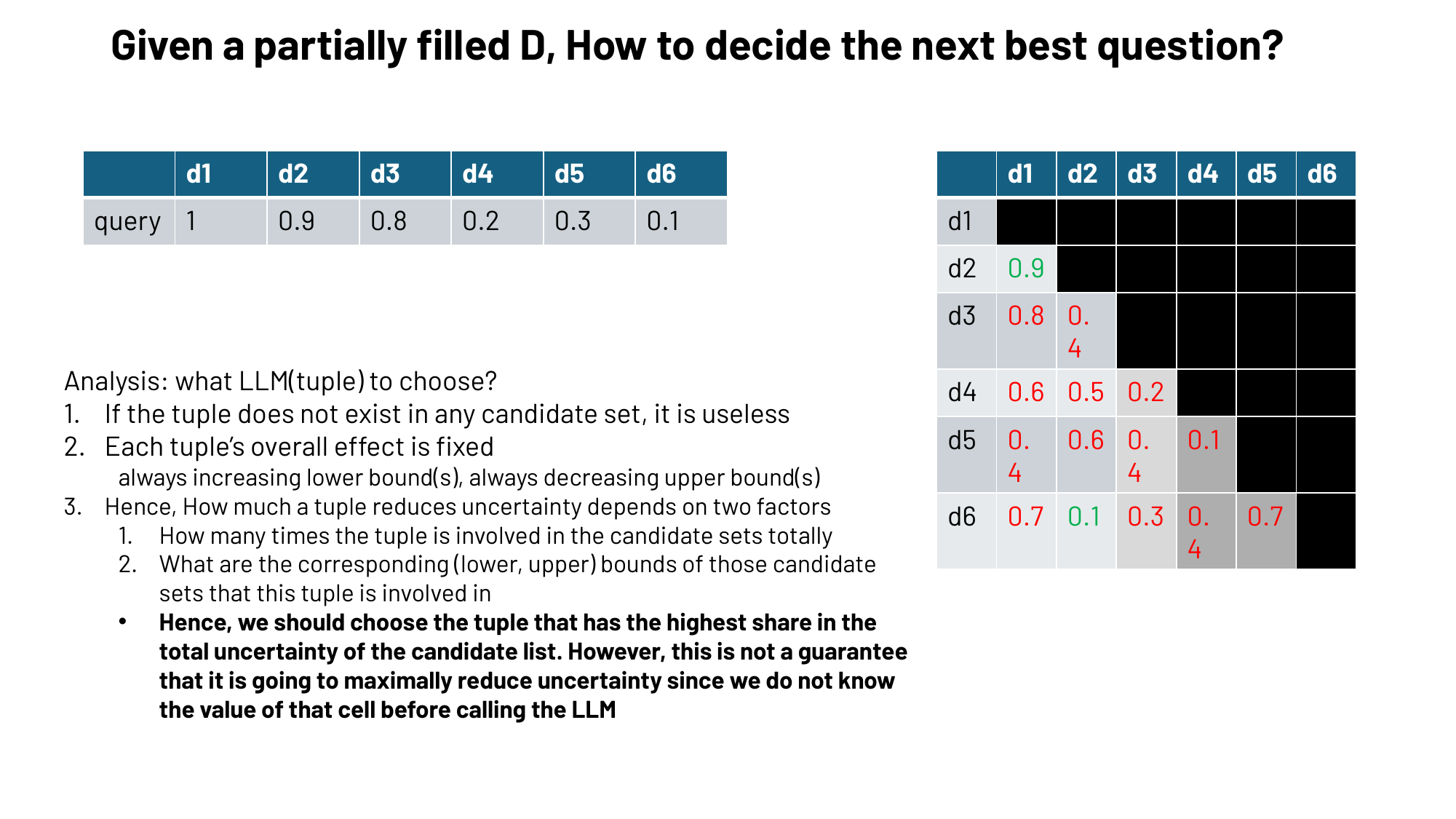

Given a partially filled D, How to decide the next best question?

|  | d1 | d2 | d3 | d4 | d5 | d6 |
| --- | --- | --- | --- | --- | --- | --- |
| query | 1 | 0.9 | 0.8 | 0.2 | 0.3 | 0.1 |
|  | d1 | d2 | d3 | d4 | d5 | d6 |
| --- | --- | --- | --- | --- | --- | --- |
| d1 |  |  |  |  |  |  |
| d2 | 0.9 |  |  |  |  |  |
| d3 | 0.8 | 0.4 |  |  |  |  |
| d4 | 0.6 | 0.5 | 0.2 |  |  |  |
| d5 | 0.4 | 0.6 | 0.4 | 0.1 |  |  |
| d6 | 0.7 | 0.1 | 0.3 | 0.4 | 0.7 |  |
Analysis: what LLM(tuple) to choose?
If the tuple does not exist in any candidate set, it is useless
Each tuple’s overall effect is fixed
always increasing lower bound(s), always decreasing upper bound(s)
Hence, How much a tuple reduces uncertainty depends on two factors
How many times the tuple is involved in the candidate sets totally
What are the corresponding (lower, upper) bounds of those candidate sets that this tuple is involved in
Hence, we should choose the tuple that has the highest share in the total uncertainty of the candidate list. However, this is not a guarantee that it is going to maximally reduce uncertainty since we do not know the value of that cell before calling the LLM